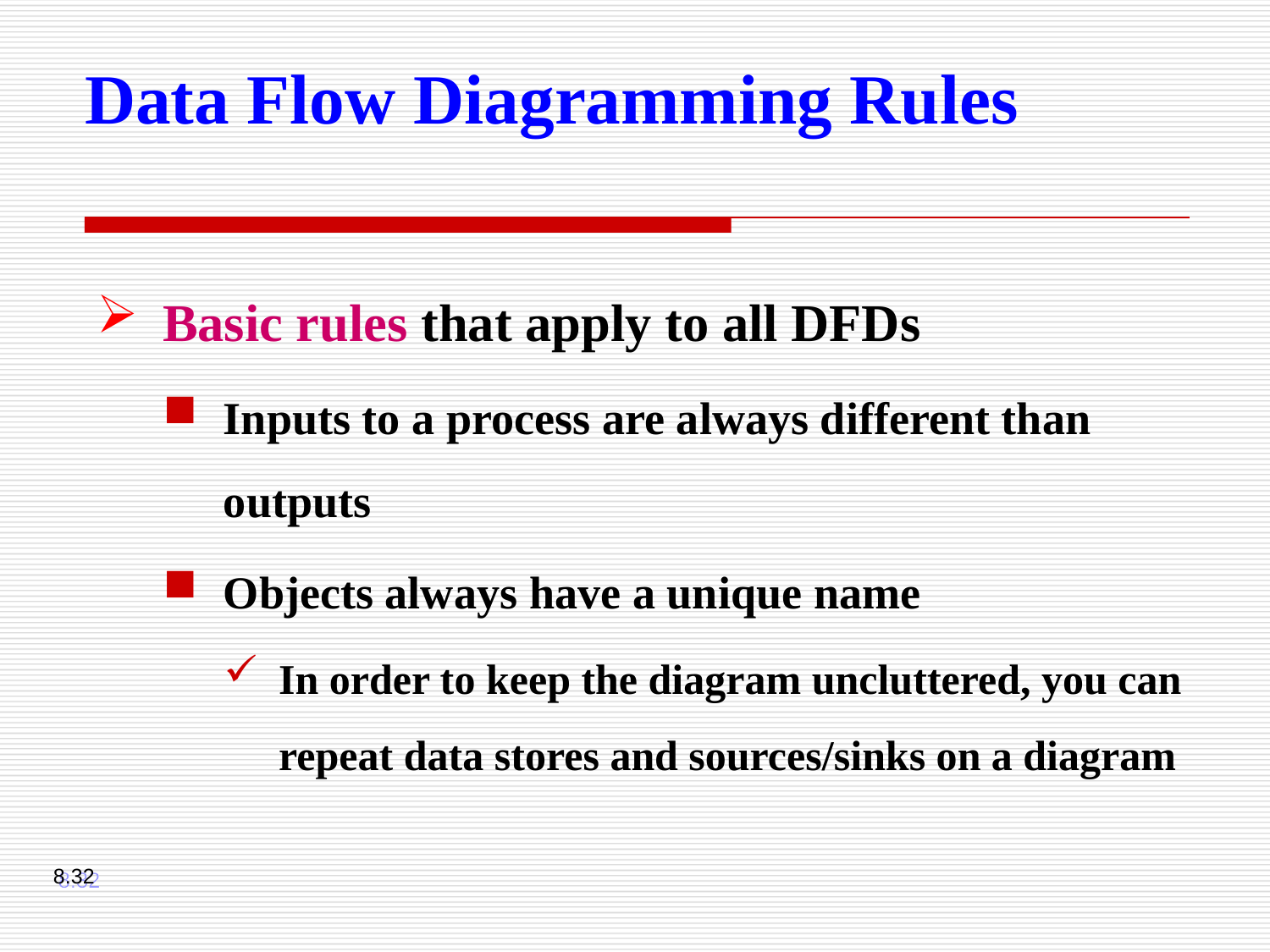

Data Flow Diagramming Rules
Basic rules that apply to all DFDs
Inputs to a process are always different than outputs
Objects always have a unique name
In order to keep the diagram uncluttered, you can repeat data stores and sources/sinks on a diagram
8.32